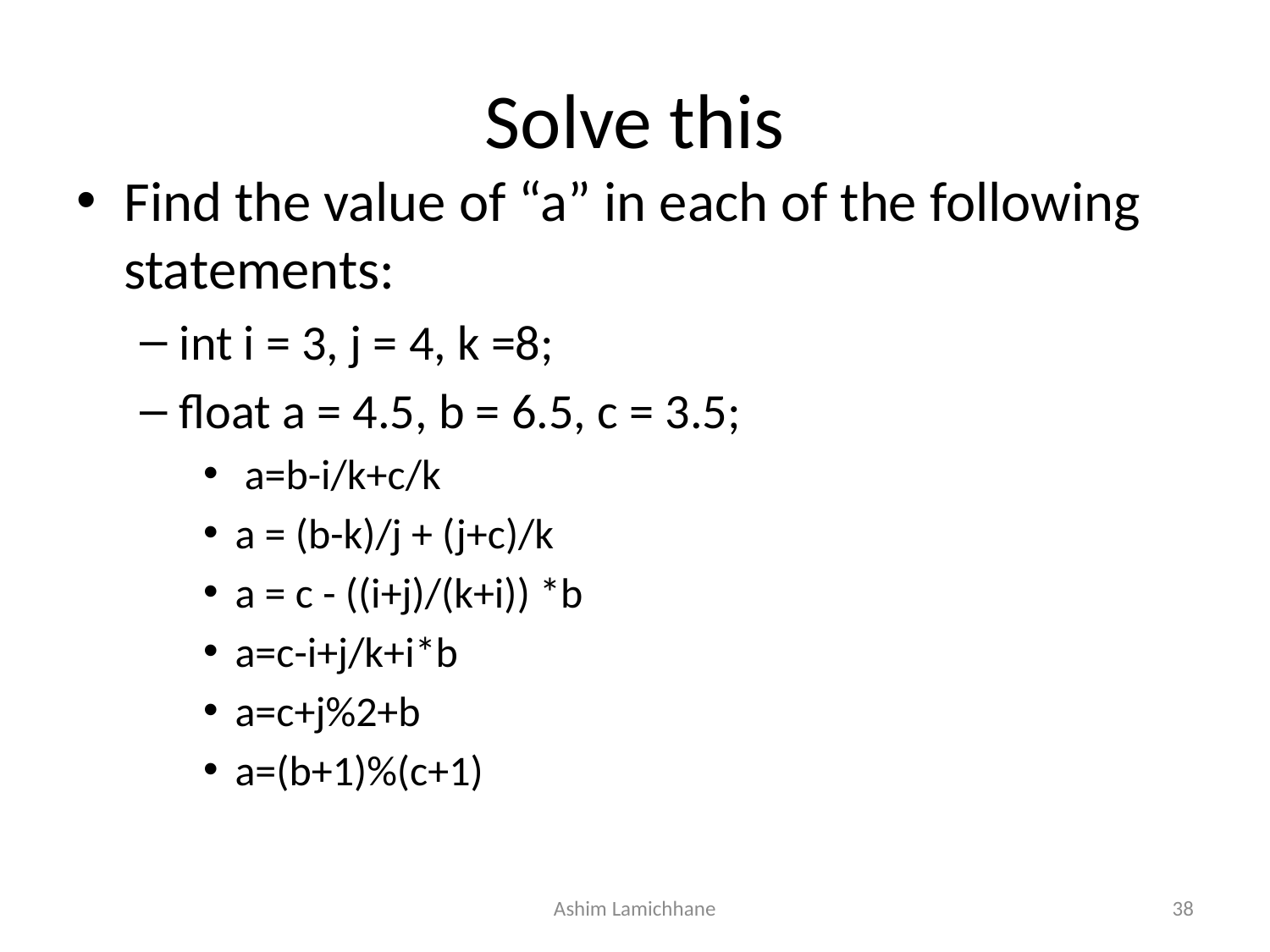

# Solve this
Find the value of “a” in each of the following statements:
int i = 3, j = 4, k =8;
float a = 4.5, b = 6.5, c = 3.5;
 a=b-i/k+c/k
a = (b-k)/j + (j+c)/k
a = c - ((i+j)/(k+i)) *b
a=c-i+j/k+i*b
a=c+j%2+b
a=(b+1)%(c+1)

Ashim Lamichhane
38